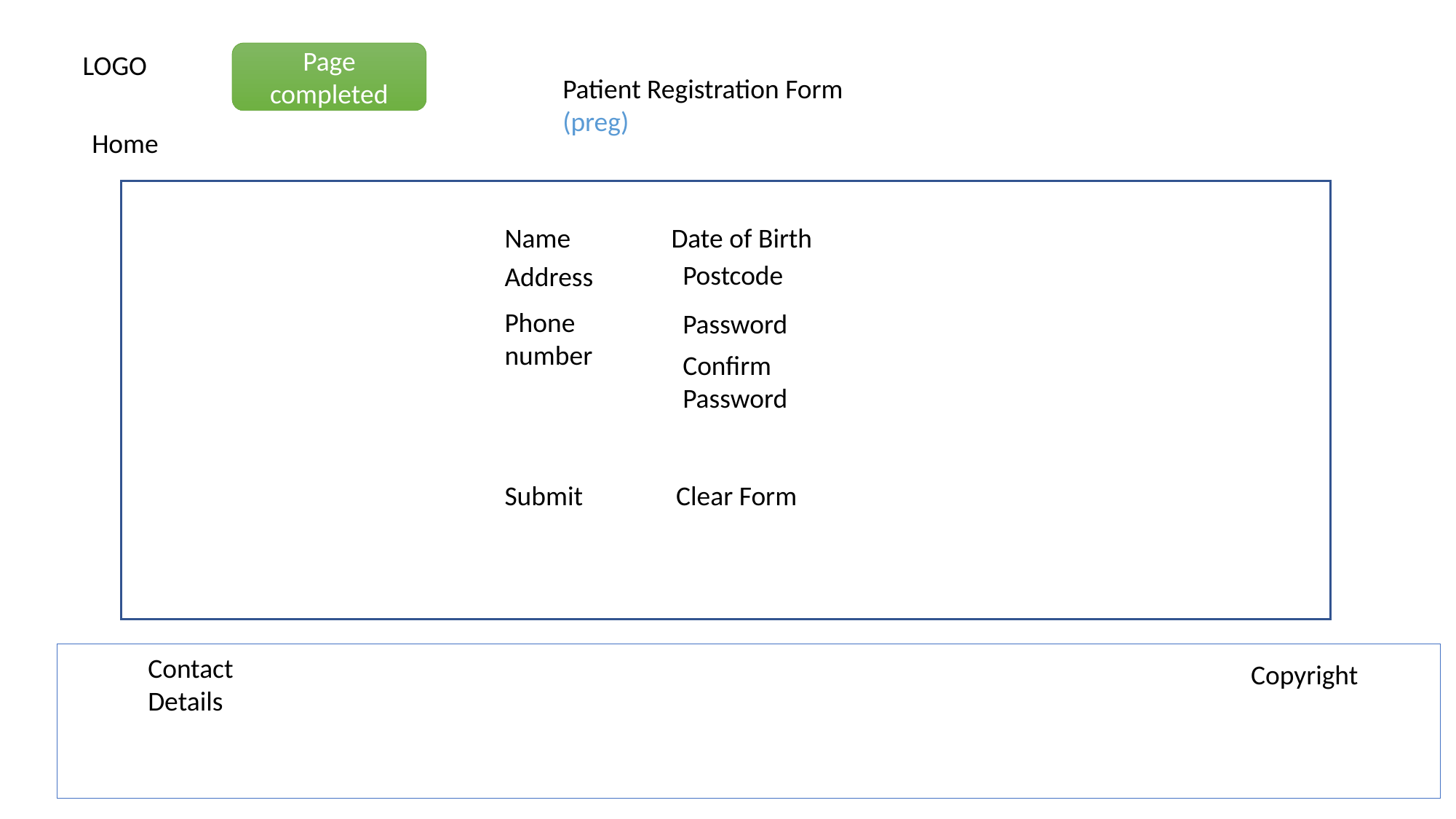

LOGO
Page completed
Patient Registration Form
(preg)
Home

Name
Date of Birth
Postcode
Address
Phone number
Password
Confirm Password
Submit
Clear Form

Contact Details
Copyright